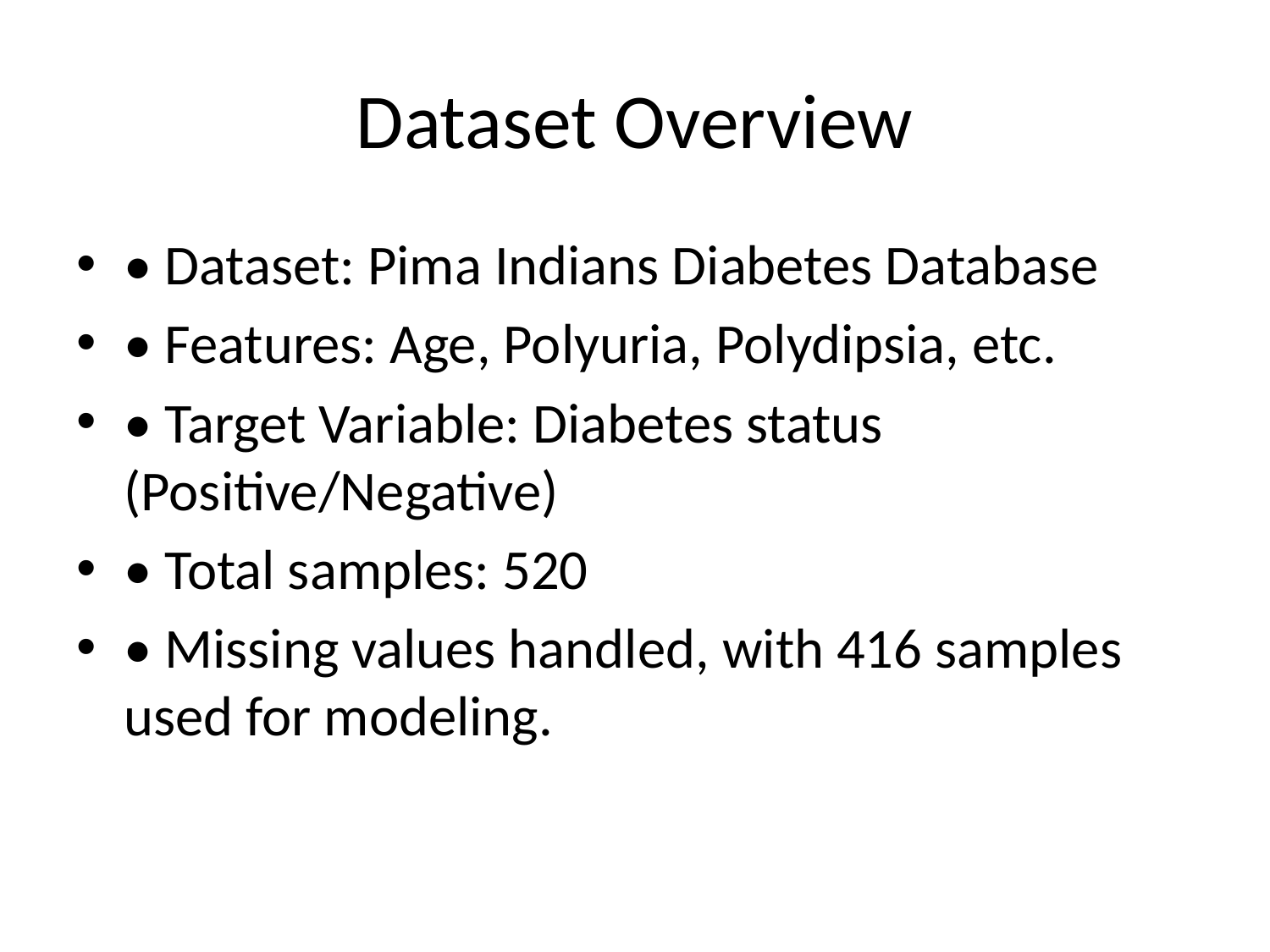

# Dataset Overview
• Dataset: Pima Indians Diabetes Database
• Features: Age, Polyuria, Polydipsia, etc.
• Target Variable: Diabetes status (Positive/Negative)
• Total samples: 520
• Missing values handled, with 416 samples used for modeling.